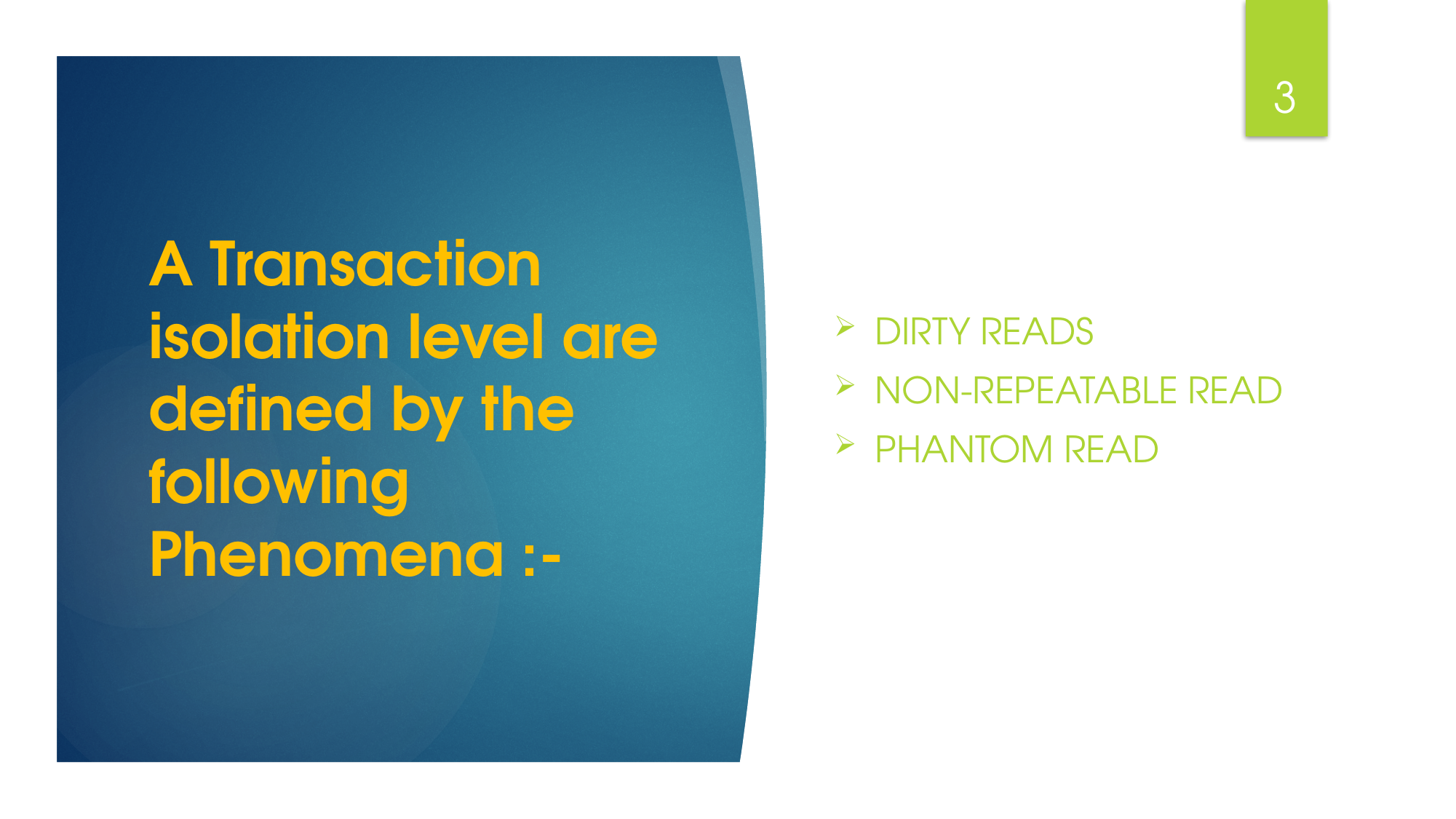

3
Dirty reads
Non-repeatable read
Phantom read
# A Transaction isolation level are defined by the following Phenomena :-